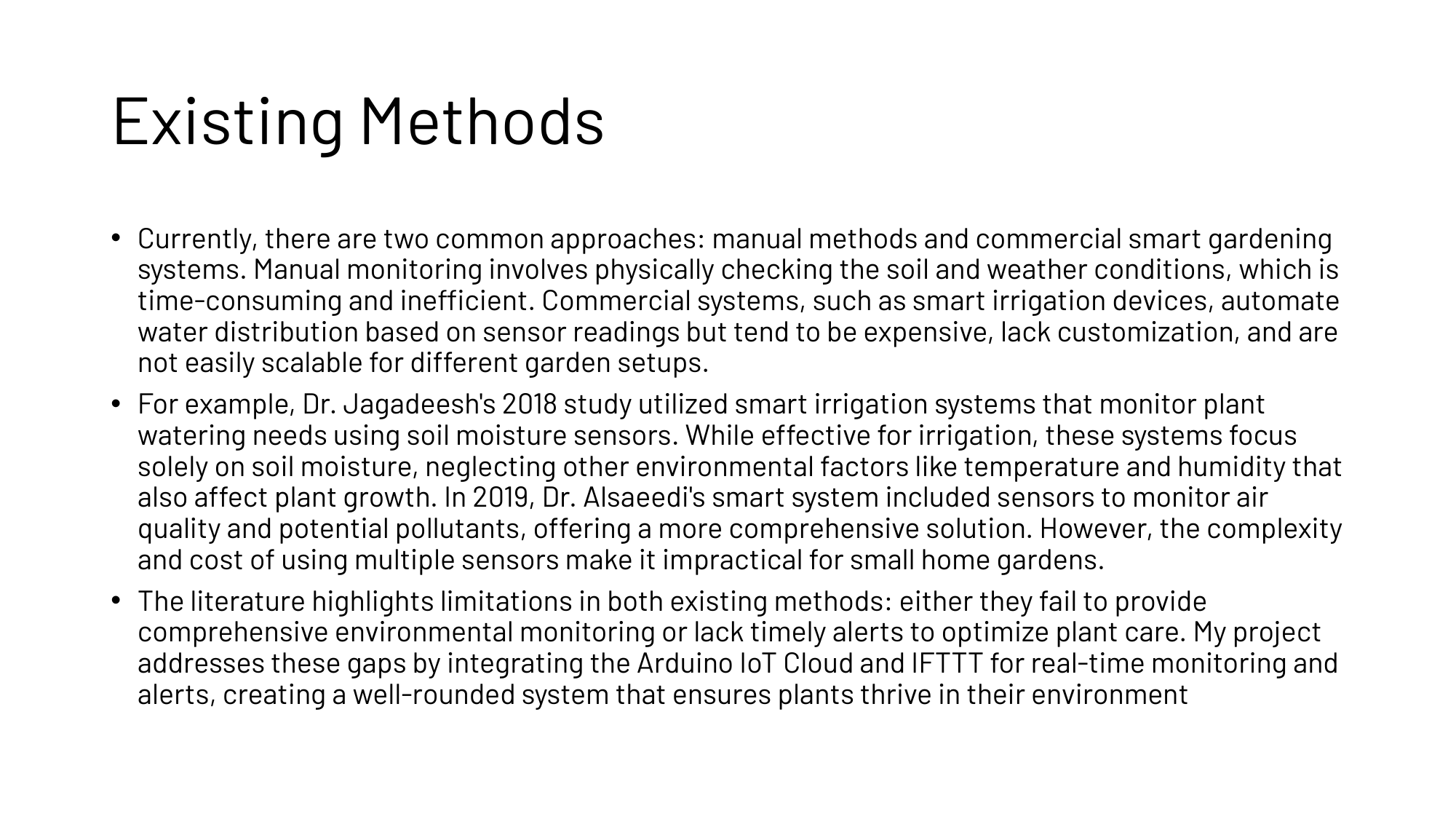

# Existing Methods
Currently, there are two common approaches: manual methods and commercial smart gardening systems. Manual monitoring involves physically checking the soil and weather conditions, which is time-consuming and inefficient. Commercial systems, such as smart irrigation devices, automate water distribution based on sensor readings but tend to be expensive, lack customization, and are not easily scalable for different garden setups.
For example, Dr. Jagadeesh's 2018 study utilized smart irrigation systems that monitor plant watering needs using soil moisture sensors. While effective for irrigation, these systems focus solely on soil moisture, neglecting other environmental factors like temperature and humidity that also affect plant growth. In 2019, Dr. Alsaeedi's smart system included sensors to monitor air quality and potential pollutants, offering a more comprehensive solution. However, the complexity and cost of using multiple sensors make it impractical for small home gardens.
The literature highlights limitations in both existing methods: either they fail to provide comprehensive environmental monitoring or lack timely alerts to optimize plant care. My project addresses these gaps by integrating the Arduino IoT Cloud and IFTTT for real-time monitoring and alerts, creating a well-rounded system that ensures plants thrive in their environment